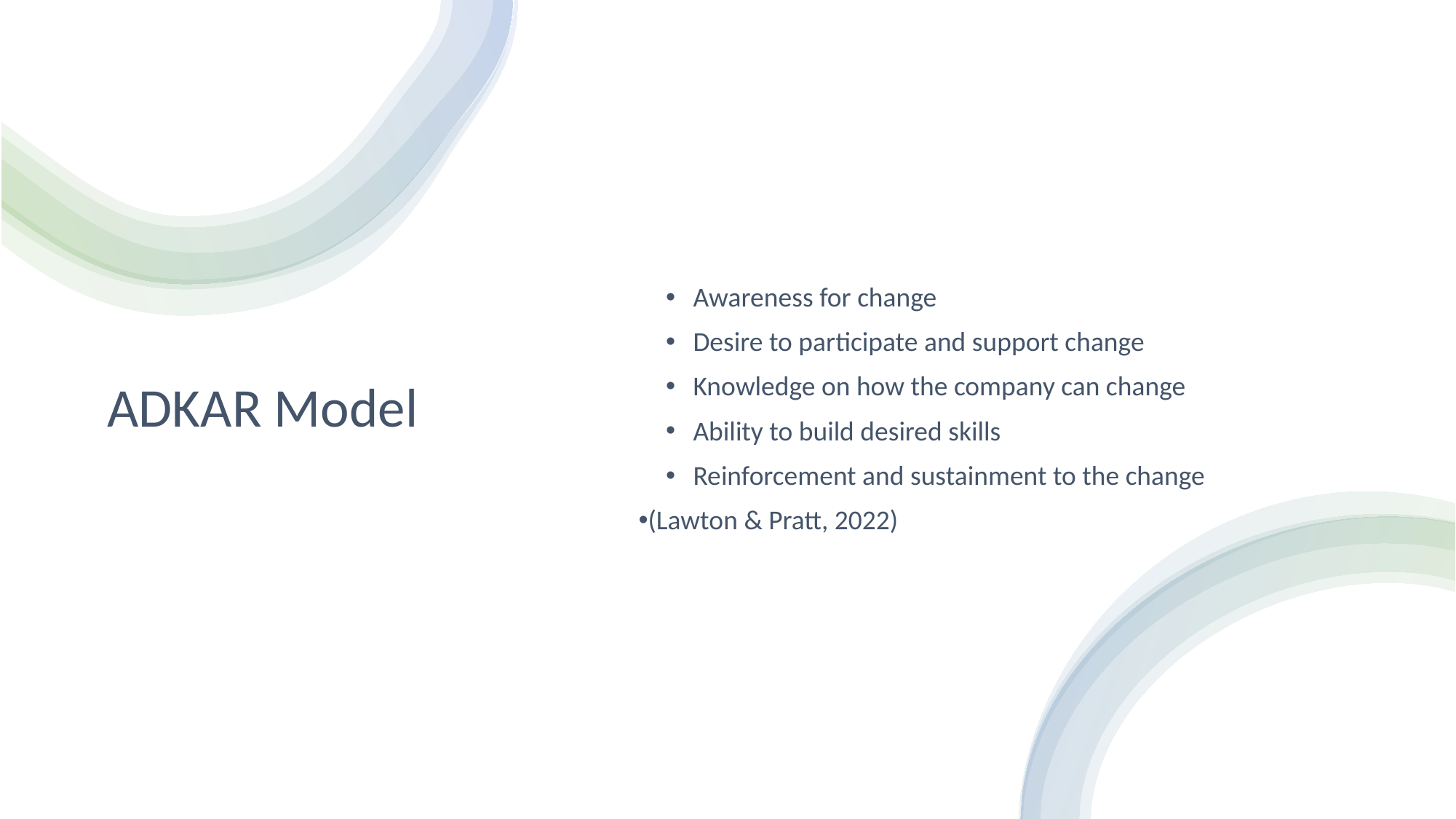

# ADKAR Model
Awareness for change
Desire to participate and support change
Knowledge on how the company can change
Ability to build desired skills
Reinforcement and sustainment to the change
(Lawton & Pratt, 2022)